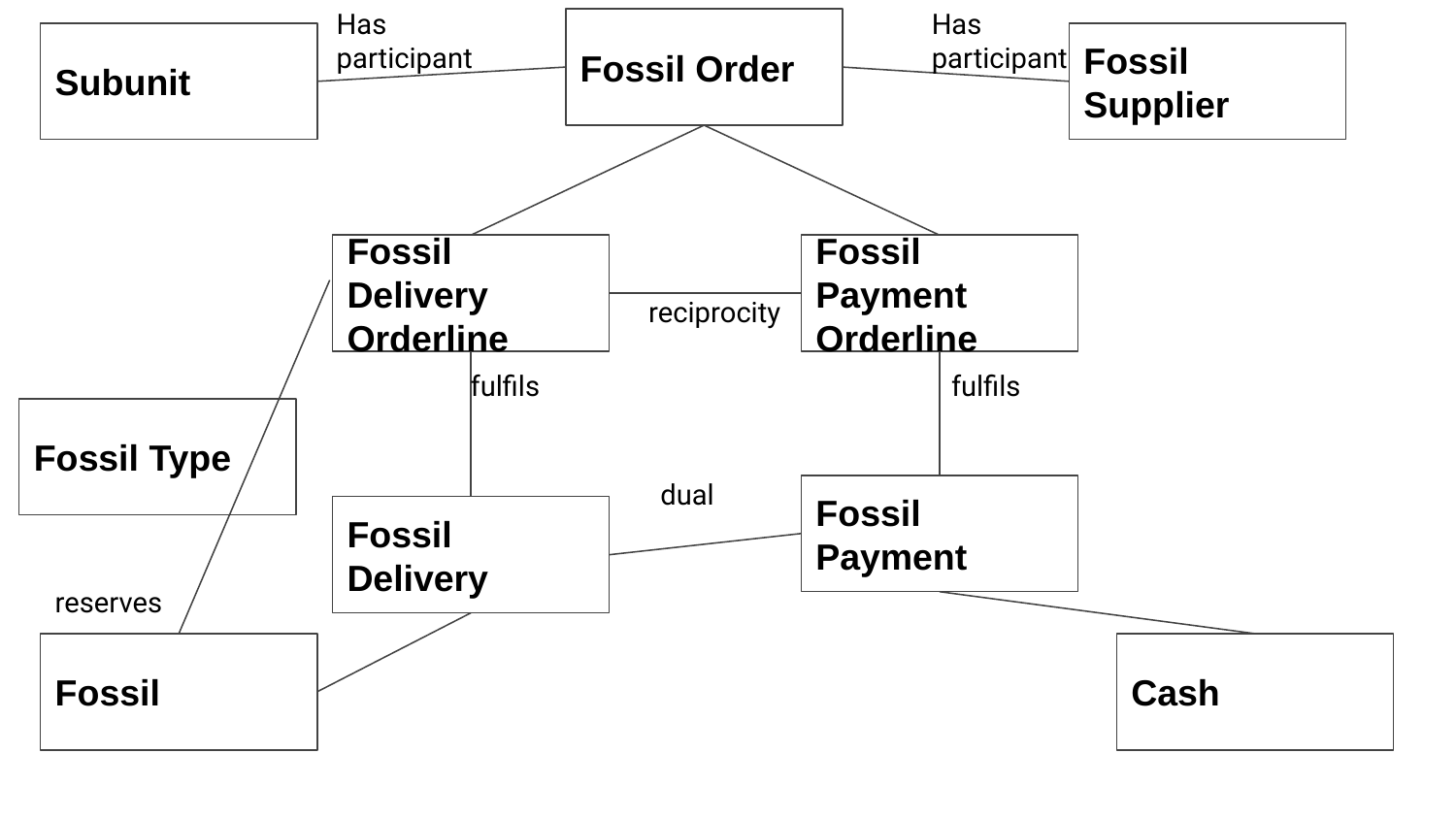

Has participant
Has participant
Fossil Order
Subunit
Fossil Supplier
Fossil Delivery Orderline
Fossil Payment Orderline
Room 1:
Exchange frames for fossils. No need for specific fossil types
reciprocity
fulfils
fulfils
Fossil Type
dual
Fossil Payment
Fossil Delivery
reserves
Fossil
Cash